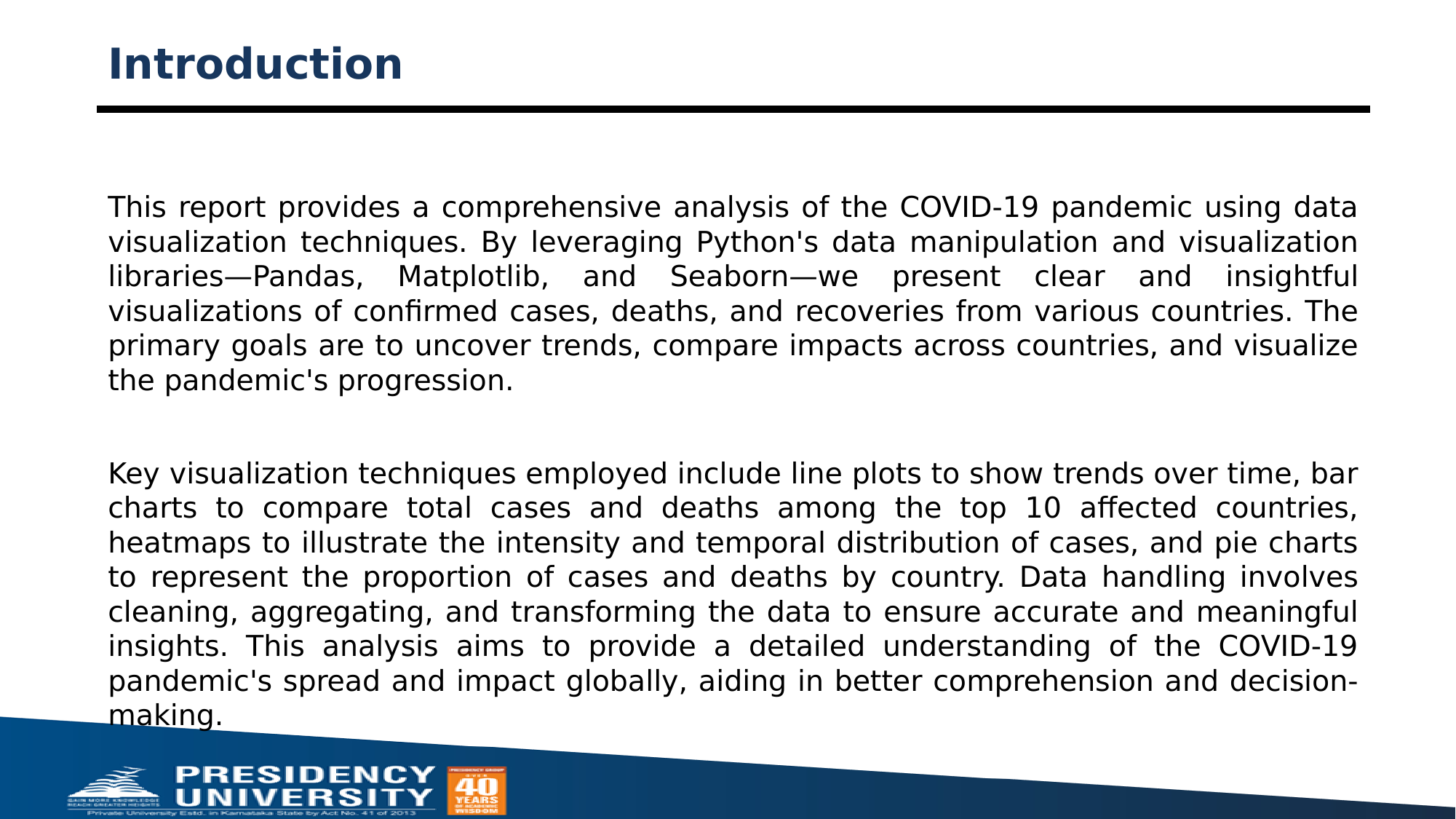

# Introduction

This report provides a comprehensive analysis of the COVID-19 pandemic using data visualization techniques. By leveraging Python's data manipulation and visualization libraries—Pandas, Matplotlib, and Seaborn—we present clear and insightful visualizations of confirmed cases, deaths, and recoveries from various countries. The primary goals are to uncover trends, compare impacts across countries, and visualize the pandemic's progression.

Key visualization techniques employed include line plots to show trends over time, bar charts to compare total cases and deaths among the top 10 affected countries, heatmaps to illustrate the intensity and temporal distribution of cases, and pie charts to represent the proportion of cases and deaths by country. Data handling involves cleaning, aggregating, and transforming the data to ensure accurate and meaningful insights. This analysis aims to provide a detailed understanding of the COVID-19 pandemic's spread and impact globally, aiding in better comprehension and decision-making.